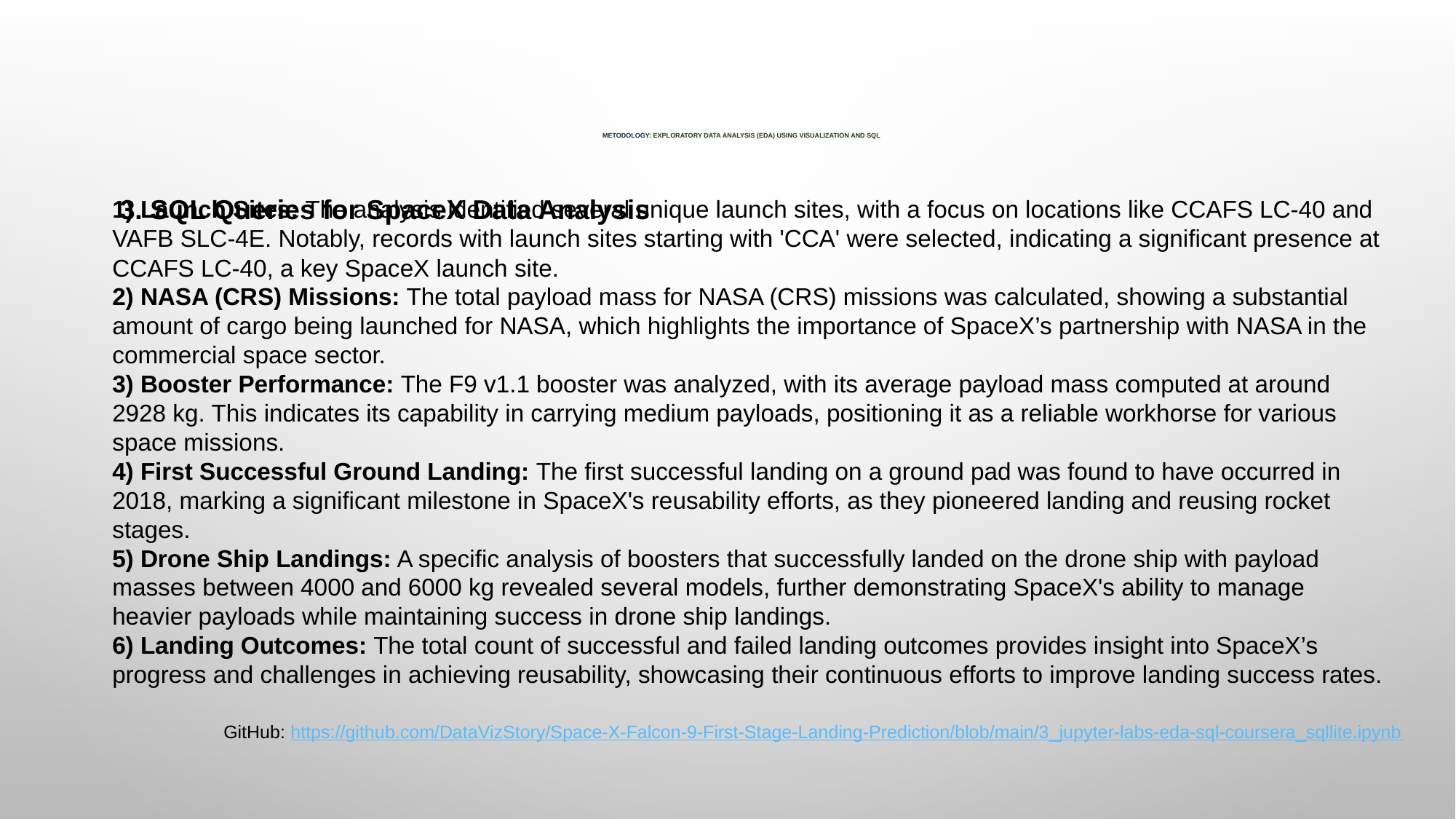

# METODOLOGY: Exploratory data analysis (EDA) using visualization and SQL
3. SQL Queries for SpaceX Data Analysis
1) Launch Sites: The analysis identified several unique launch sites, with a focus on locations like CCAFS LC-40 and VAFB SLC-4E. Notably, records with launch sites starting with 'CCA' were selected, indicating a significant presence at CCAFS LC-40, a key SpaceX launch site.
2) NASA (CRS) Missions: The total payload mass for NASA (CRS) missions was calculated, showing a substantial amount of cargo being launched for NASA, which highlights the importance of SpaceX’s partnership with NASA in the commercial space sector.
3) Booster Performance: The F9 v1.1 booster was analyzed, with its average payload mass computed at around 2928 kg. This indicates its capability in carrying medium payloads, positioning it as a reliable workhorse for various space missions.
4) First Successful Ground Landing: The first successful landing on a ground pad was found to have occurred in 2018, marking a significant milestone in SpaceX's reusability efforts, as they pioneered landing and reusing rocket stages.
5) Drone Ship Landings: A specific analysis of boosters that successfully landed on the drone ship with payload masses between 4000 and 6000 kg revealed several models, further demonstrating SpaceX's ability to manage heavier payloads while maintaining success in drone ship landings.
6) Landing Outcomes: The total count of successful and failed landing outcomes provides insight into SpaceX’s progress and challenges in achieving reusability, showcasing their continuous efforts to improve landing success rates.

GitHub: https://github.com/DataVizStory/Space-X-Falcon-9-First-Stage-Landing-Prediction/blob/main/3_jupyter-labs-eda-sql-coursera_sqllite.ipynb